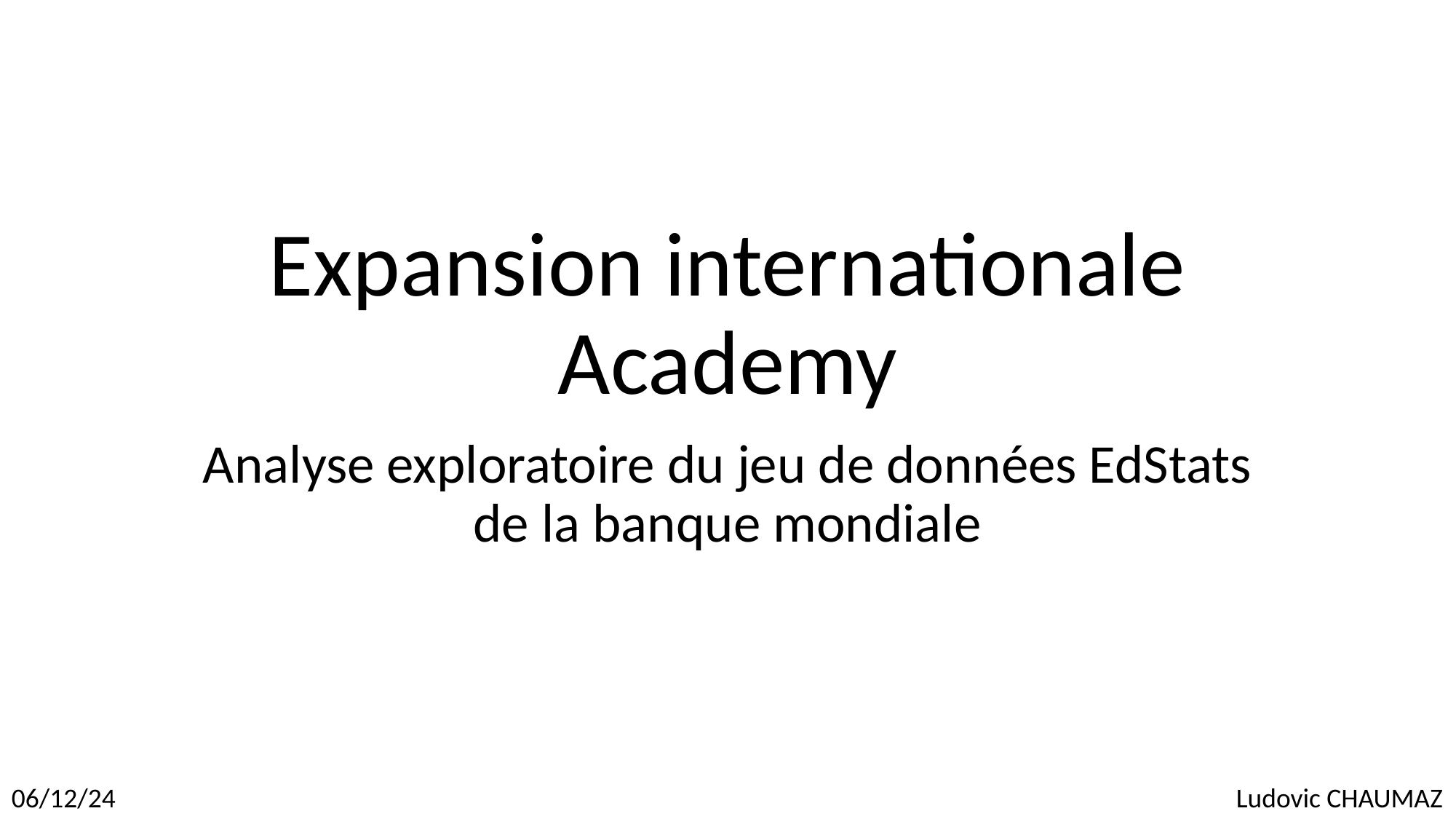

# Expansion internationale Academy
Analyse exploratoire du jeu de données EdStats de la banque mondiale
06/12/24
Ludovic CHAUMAZ